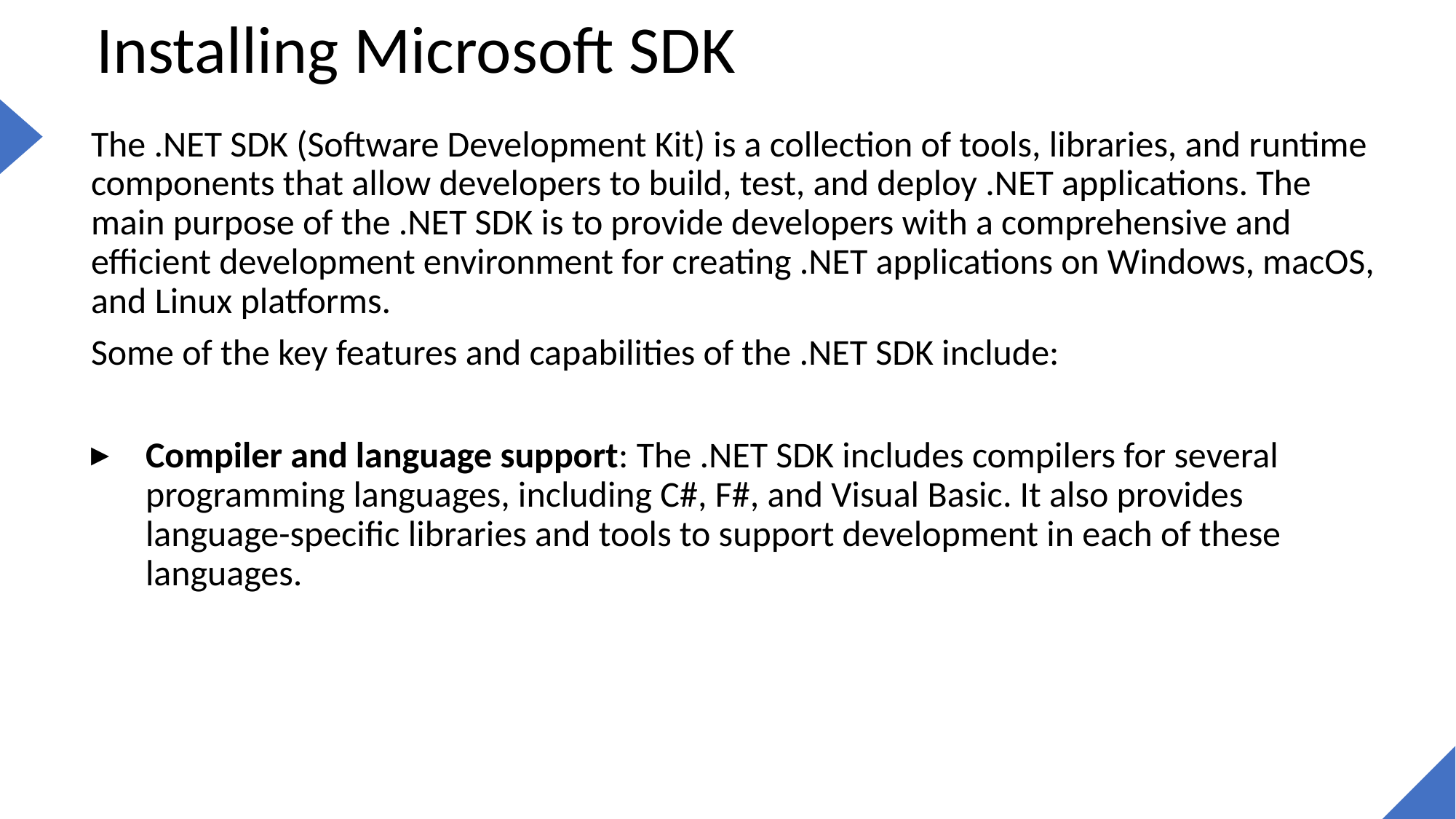

# Installing Microsoft SDK
The .NET SDK (Software Development Kit) is a collection of tools, libraries, and runtime components that allow developers to build, test, and deploy .NET applications. The main purpose of the .NET SDK is to provide developers with a comprehensive and efficient development environment for creating .NET applications on Windows, macOS, and Linux platforms.
Some of the key features and capabilities of the .NET SDK include:

Compiler and language support: The .NET SDK includes compilers for several programming languages, including C#, F#, and Visual Basic. It also provides language-specific libraries and tools to support development in each of these languages.